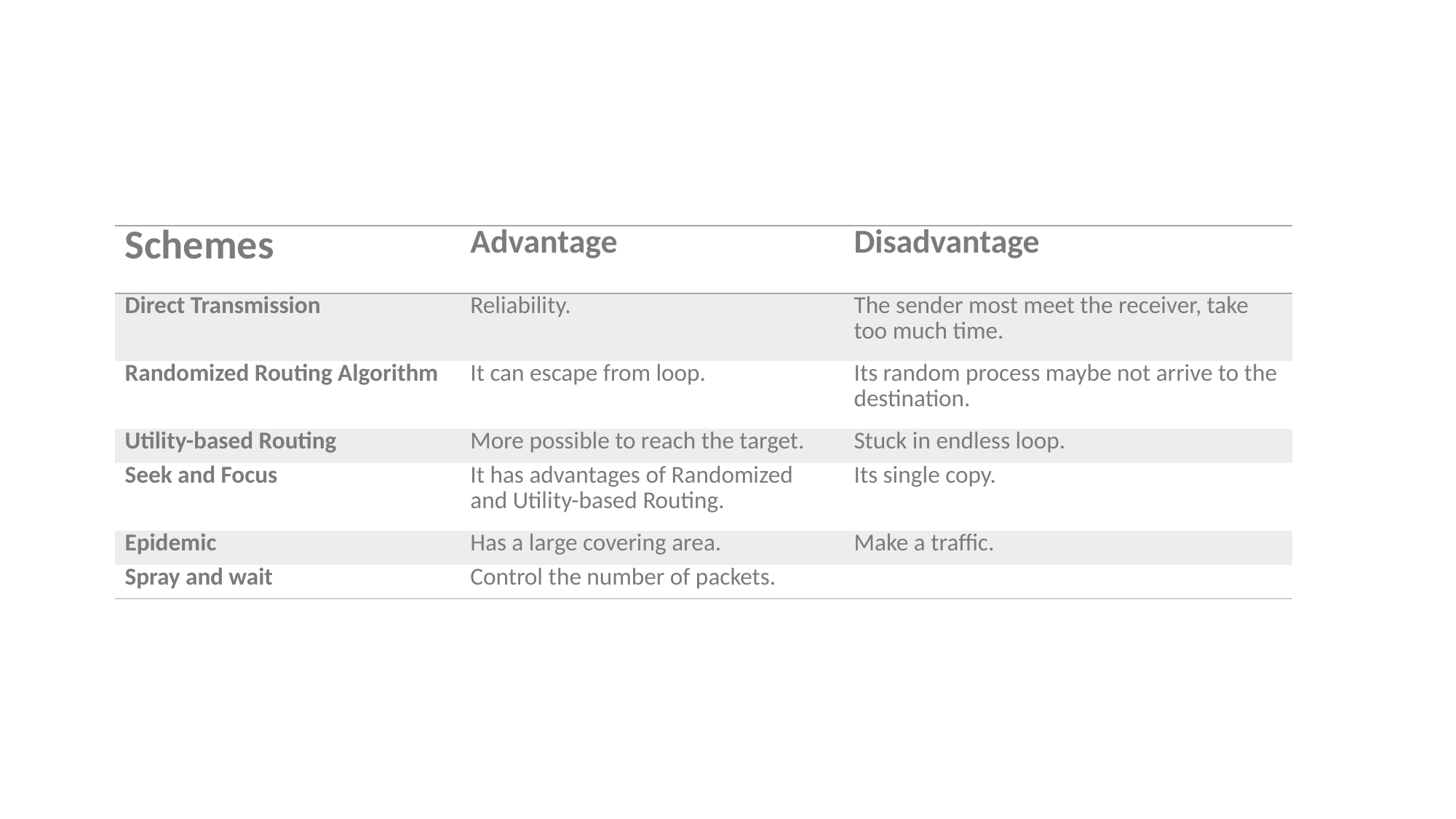

| Schemes | Advantage | Disadvantage |
| --- | --- | --- |
| Direct Transmission | Reliability. | The sender most meet the receiver, take too much time. |
| Randomized Routing Algorithm | It can escape from loop. | Its random process maybe not arrive to the destination. |
| Utility-based Routing | More possible to reach the target. | Stuck in endless loop. |
| Seek and Focus | It has advantages of Randomized and Utility-based Routing. | Its single copy. |
| Epidemic | Has a large covering area. | Make a traffic. |
| Spray and wait | Control the number of packets. |  |